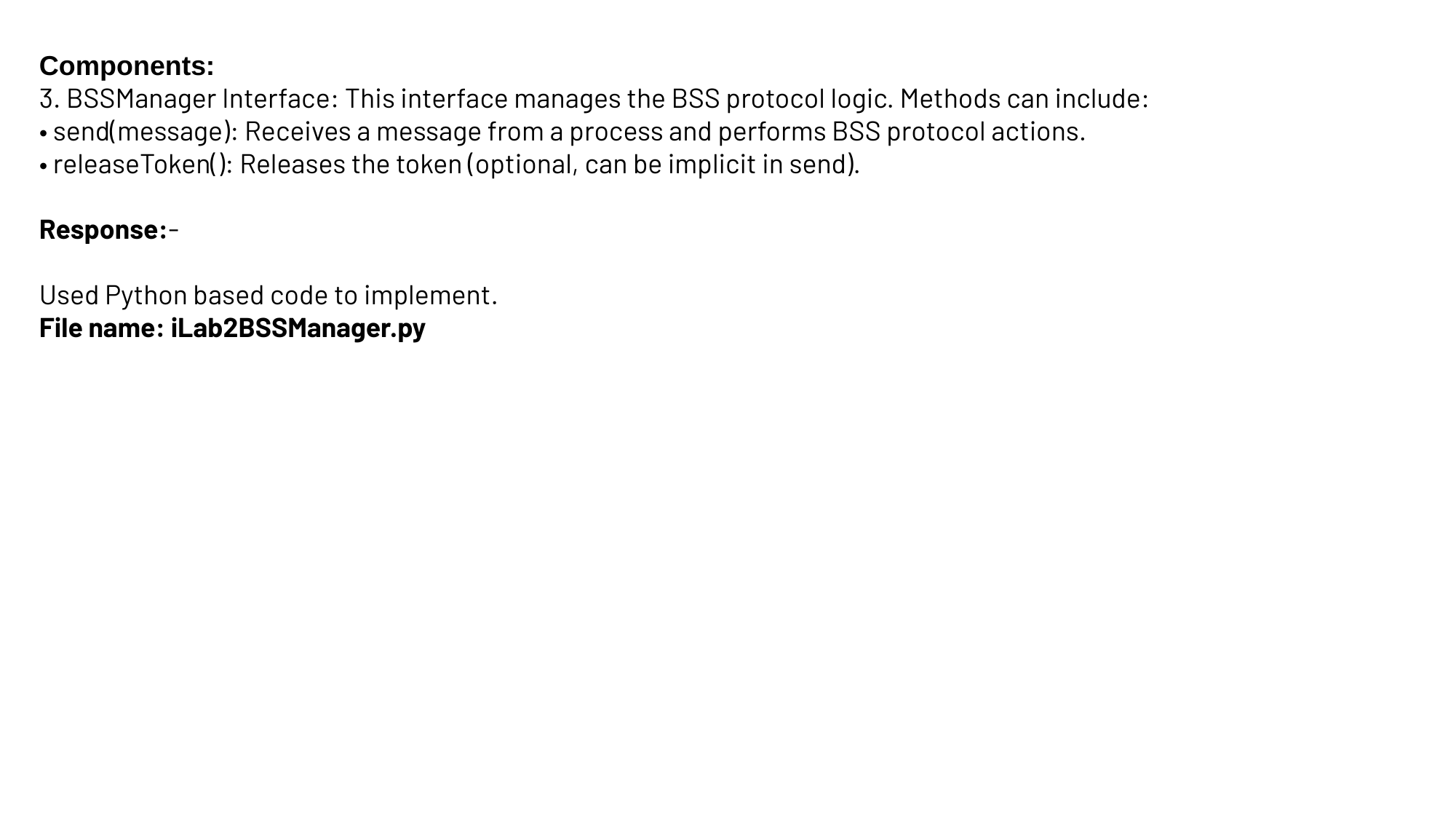

Components:
3. BSSManager Interface: This interface manages the BSS protocol logic. Methods can include:
• send(message): Receives a message from a process and performs BSS protocol actions.
• releaseToken(): Releases the token (optional, can be implicit in send).

Response:-

Used Python based code to implement.
File name: iLab2BSSManager.py